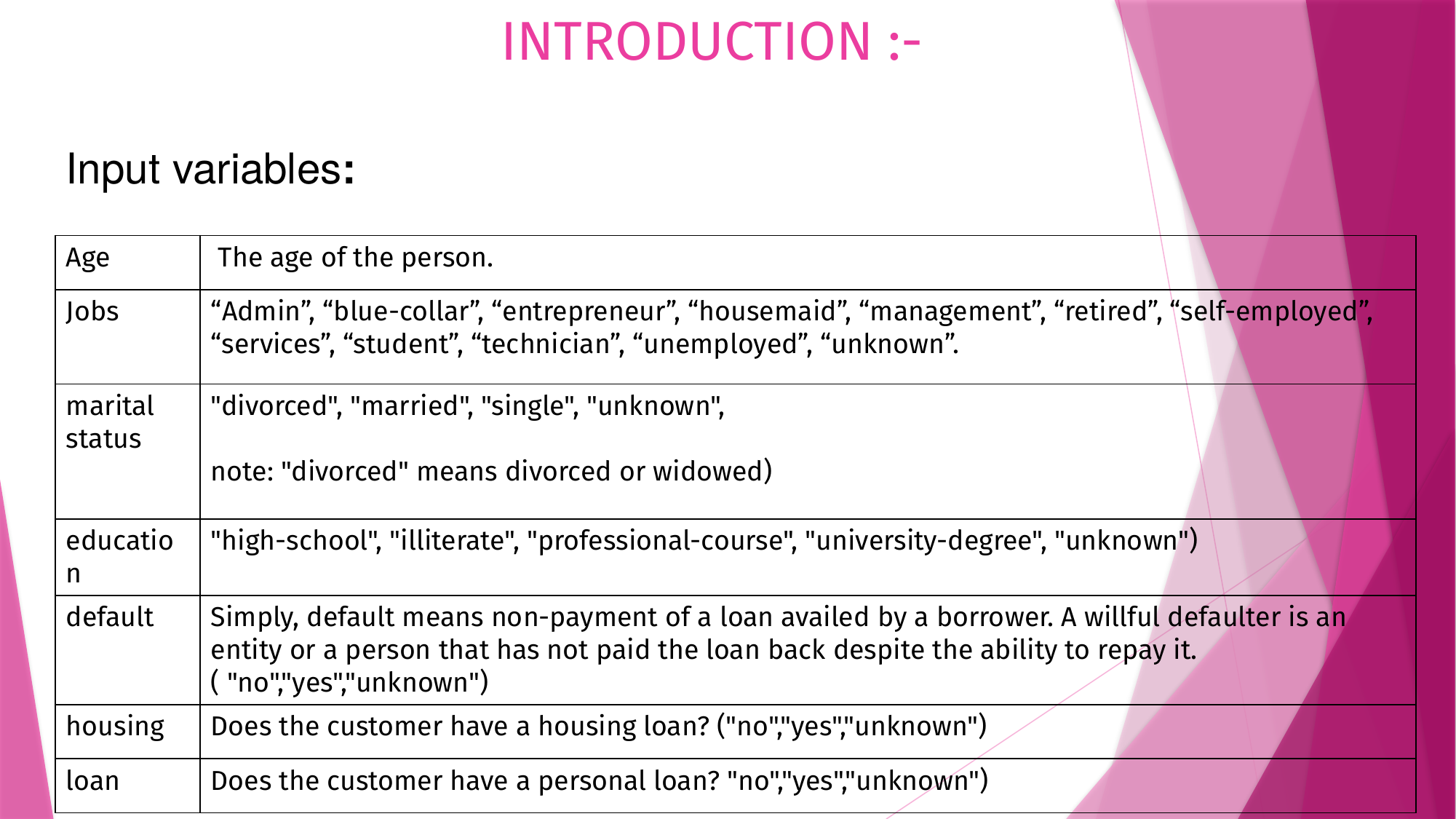

# INTRODUCTION :-
Input variables:
| Age | The age of the person. |
| --- | --- |
| Jobs | “Admin”, “blue-collar”, “entrepreneur”, “housemaid”, “management”, “retired”, “self-employed”, “services”, “student”, “technician”, “unemployed”, “unknown”. |
| marital status | "divorced", "married", "single", "unknown", note: "divorced" means divorced or widowed) |
| education | "high-school", "illiterate", "professional-course", "university-degree", "unknown") |
| default | Simply, default means non-payment of a loan availed by a borrower. A willful defaulter is an entity or a person that has not paid the loan back despite the ability to repay it. ( "no","yes","unknown") |
| housing | Does the customer have a housing loan? ("no","yes","unknown") |
| loan | Does the customer have a personal loan? "no","yes","unknown") |